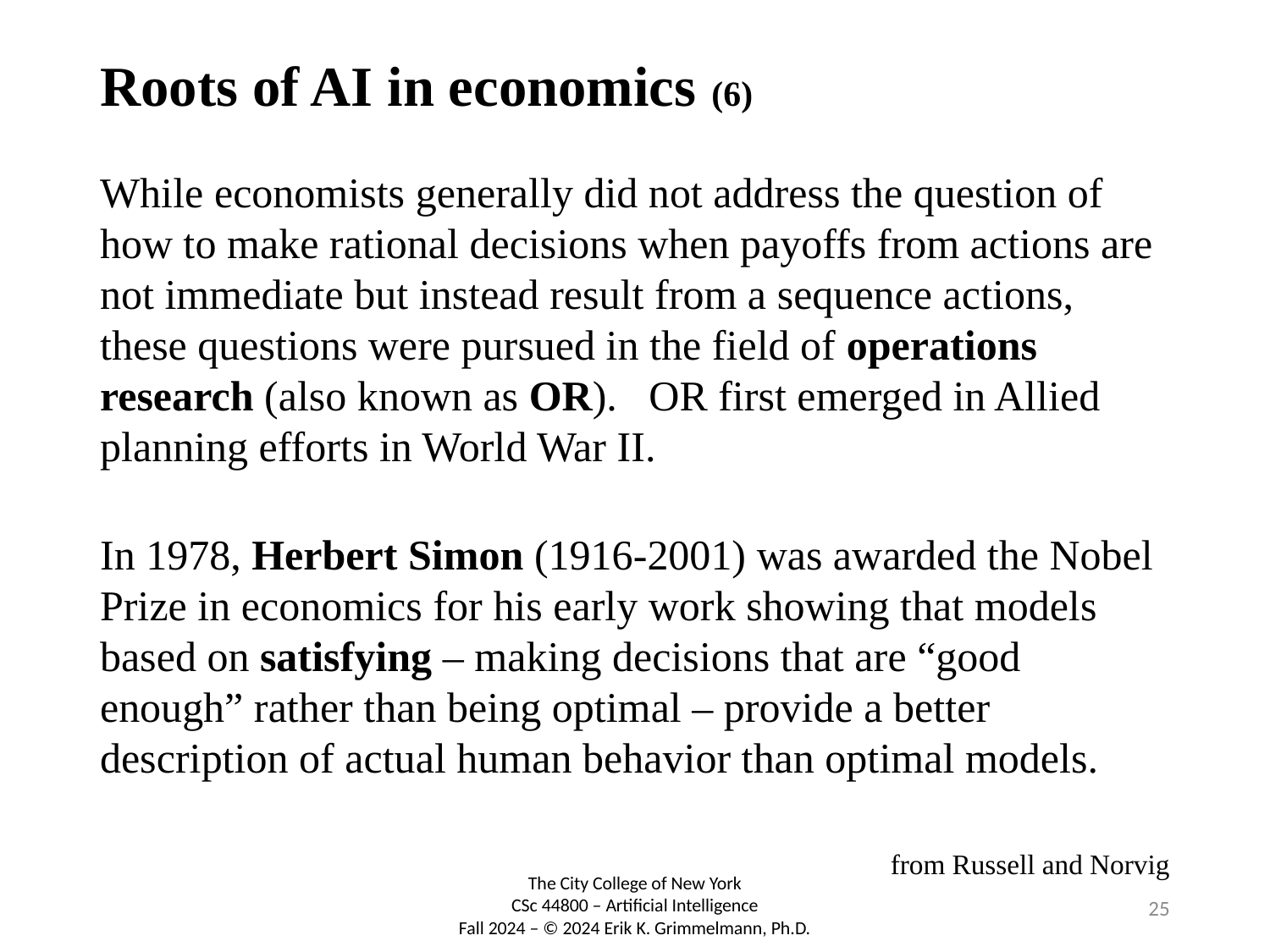

# Roots of AI in economics (6)
While economists generally did not address the question of how to make rational decisions when payoffs from actions are not immediate but instead result from a sequence actions, these questions were pursued in the field of operations research (also known as OR).   OR first emerged in Allied planning efforts in World War II.

In 1978, Herbert Simon (1916-2001) was awarded the Nobel Prize in economics for his early work showing that models based on satisfying – making decisions that are “good enough” rather than being optimal – provide a better description of actual human behavior than optimal models.

from Russell and Norvig
25